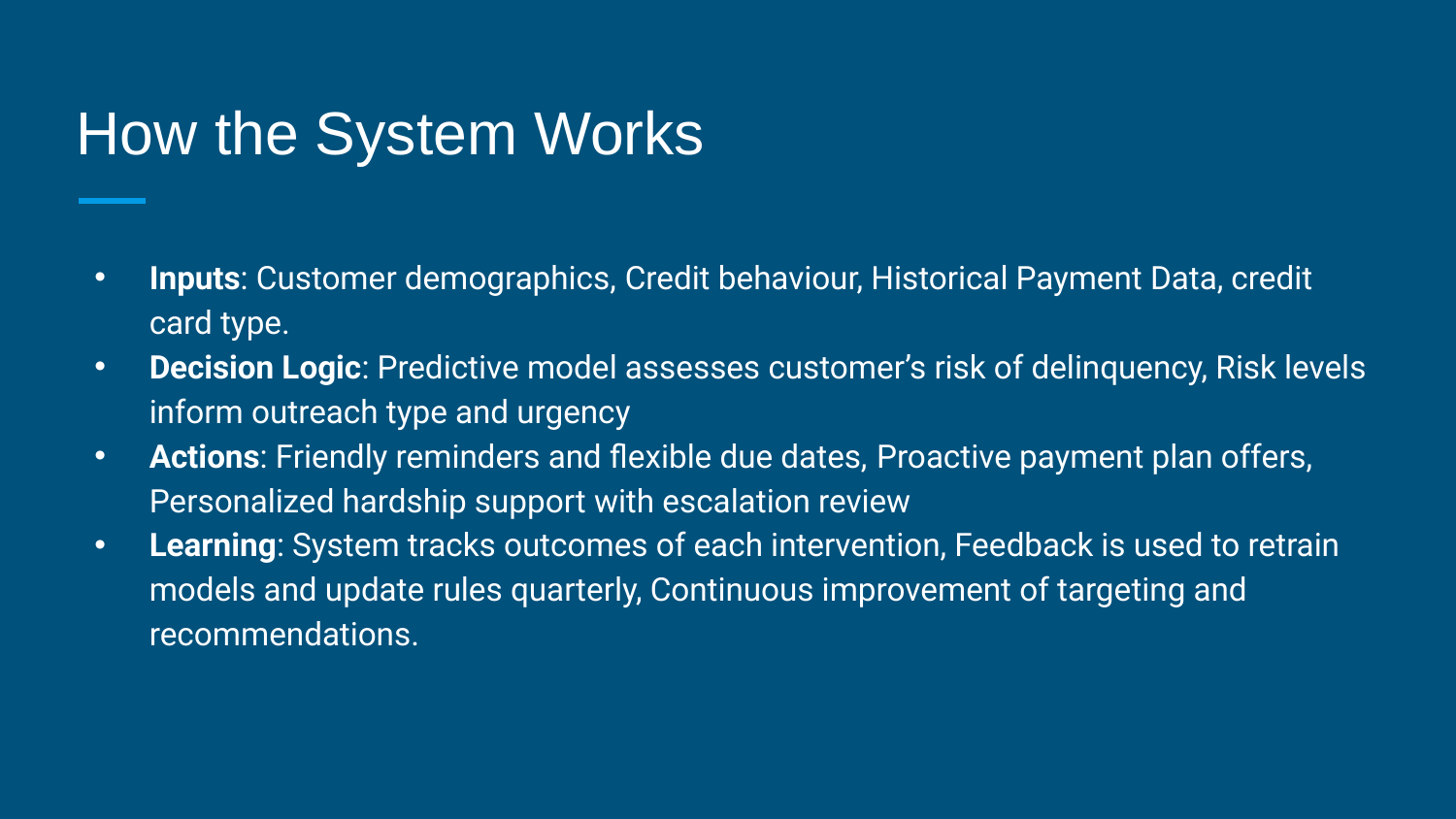

# How the System Works
Inputs: Customer demographics, Credit behaviour, Historical Payment Data, credit card type.
Decision Logic: Predictive model assesses customer’s risk of delinquency, Risk levels inform outreach type and urgency
Actions: Friendly reminders and flexible due dates, Proactive payment plan offers, Personalized hardship support with escalation review
Learning: System tracks outcomes of each intervention, Feedback is used to retrain models and update rules quarterly, Continuous improvement of targeting and recommendations.